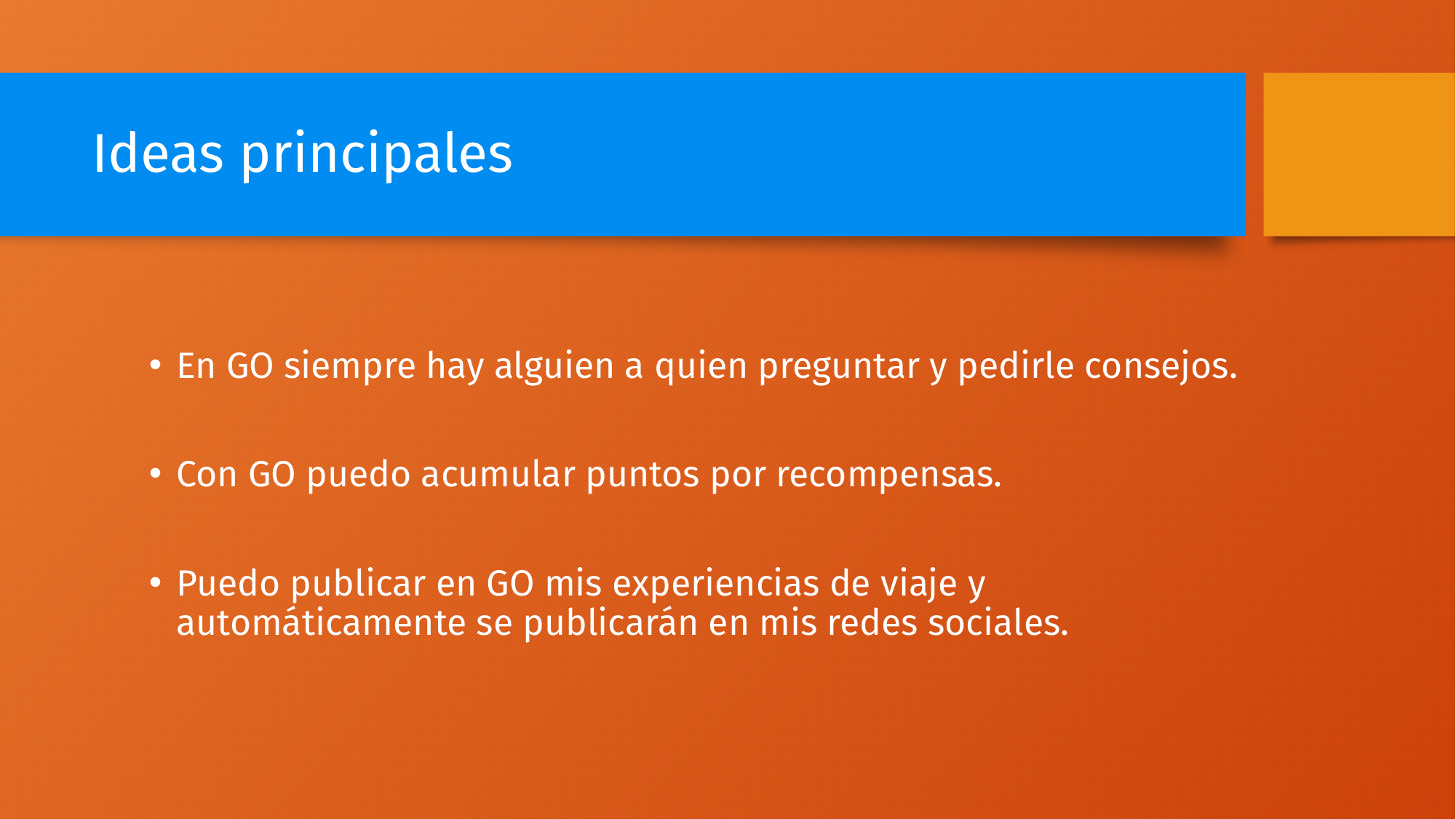

# Ideas principales
En GO siempre hay alguien a quien preguntar y pedirle consejos.

Con GO puedo acumular puntos por recompensas.

Puedo publicar en GO mis experiencias de viaje y automáticamente se publicarán en mis redes sociales.